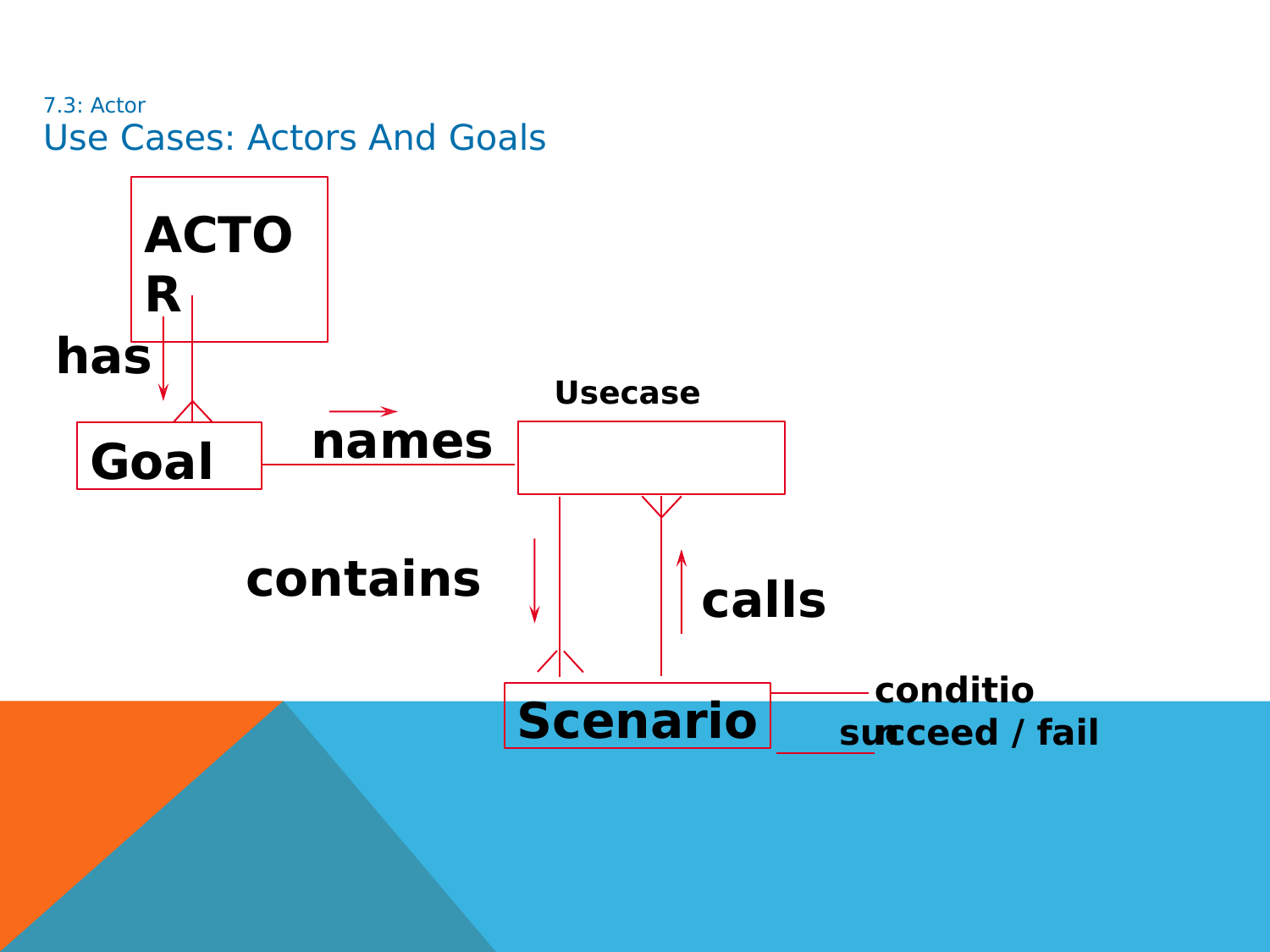

7.3: Actor
Use Cases: Actors And Goals
# Actor

has
Usecase

names

Goal

contains
calls
condition
Scenario

succeed / fail